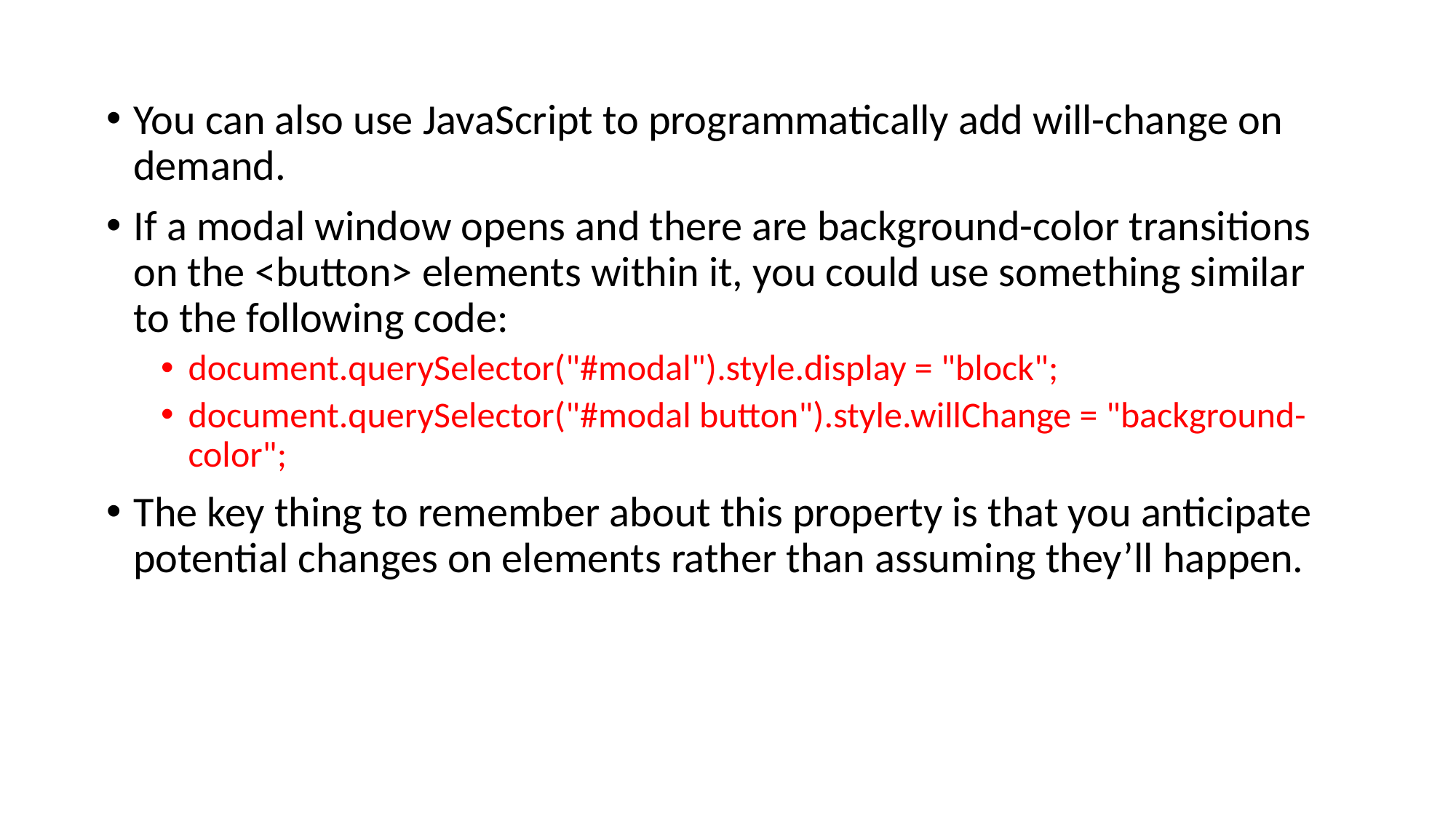

You can also use JavaScript to programmatically add will-change on demand.
If a modal window opens and there are background-color transitions on the <button> elements within it, you could use something similar to the following code:
document.querySelector("#modal").style.display = "block";
document.querySelector("#modal button").style.willChange = "background-color";
The key thing to remember about this property is that you anticipate potential changes on elements rather than assuming they’ll happen.